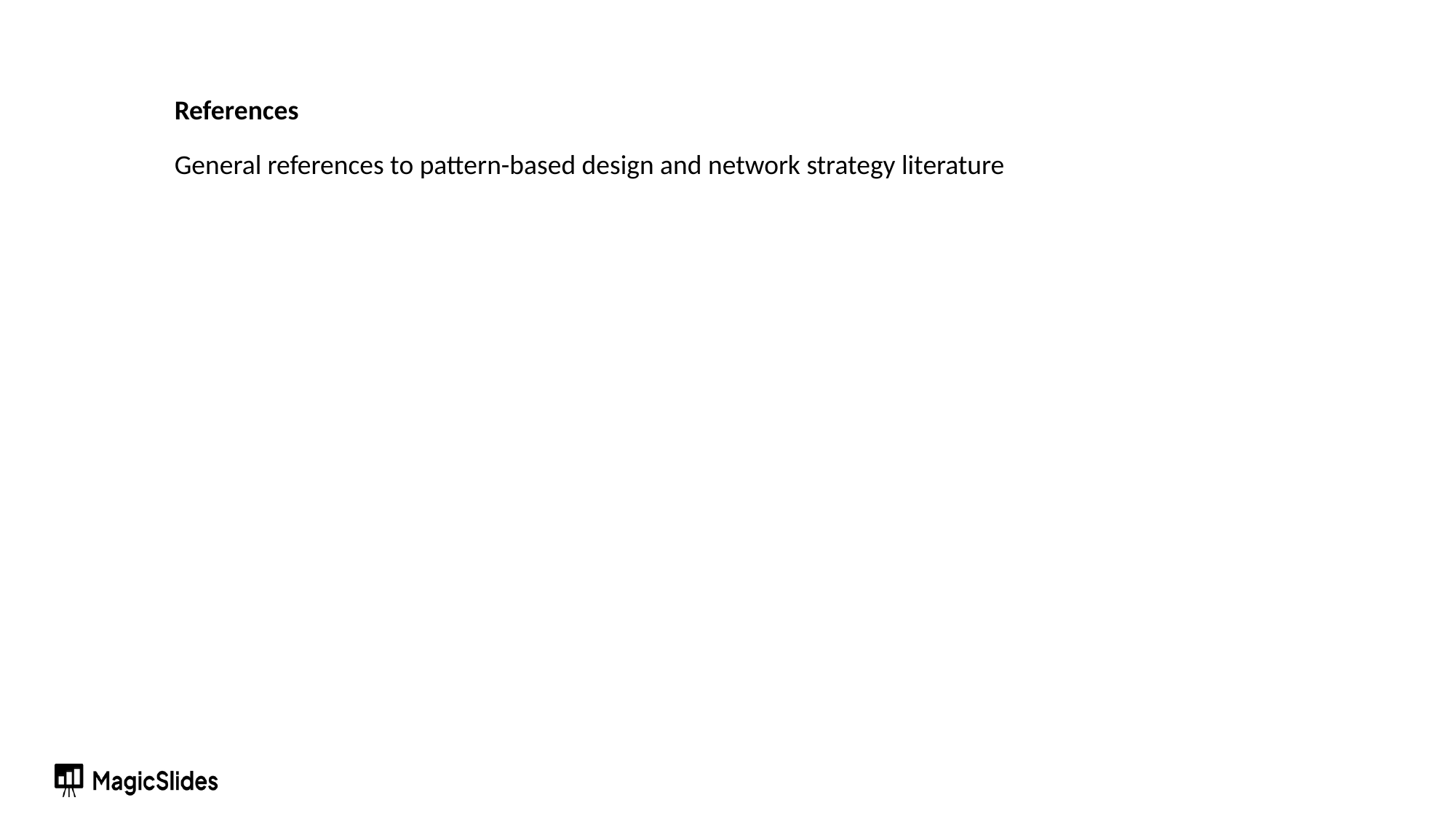

References
General references to pattern-based design and network strategy literature